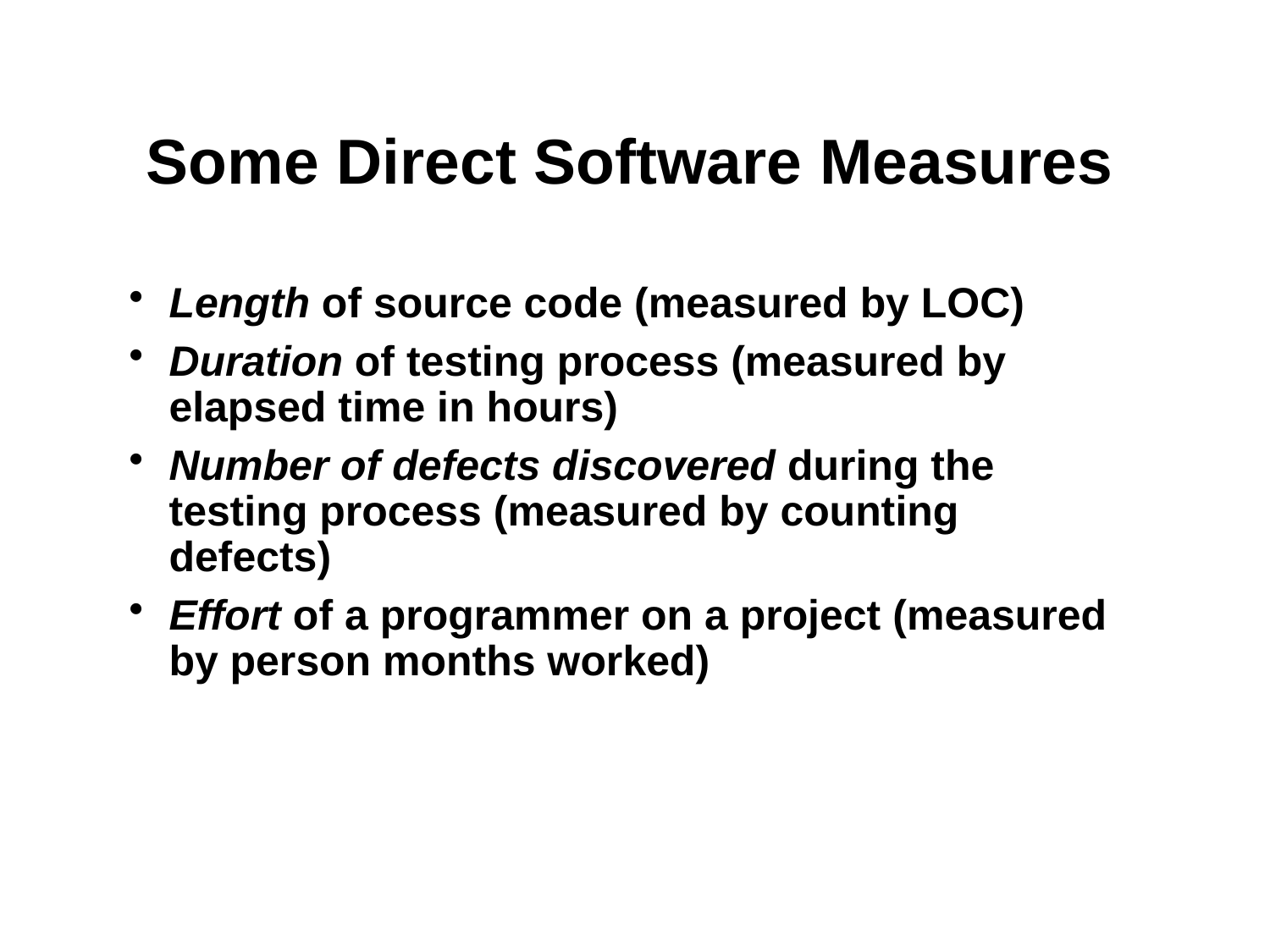

# Some Direct Software Measures
Length of source code (measured by LOC)
Duration of testing process (measured by elapsed time in hours)
Number of defects discovered during the testing process (measured by counting defects)
Effort of a programmer on a project (measured by person months worked)